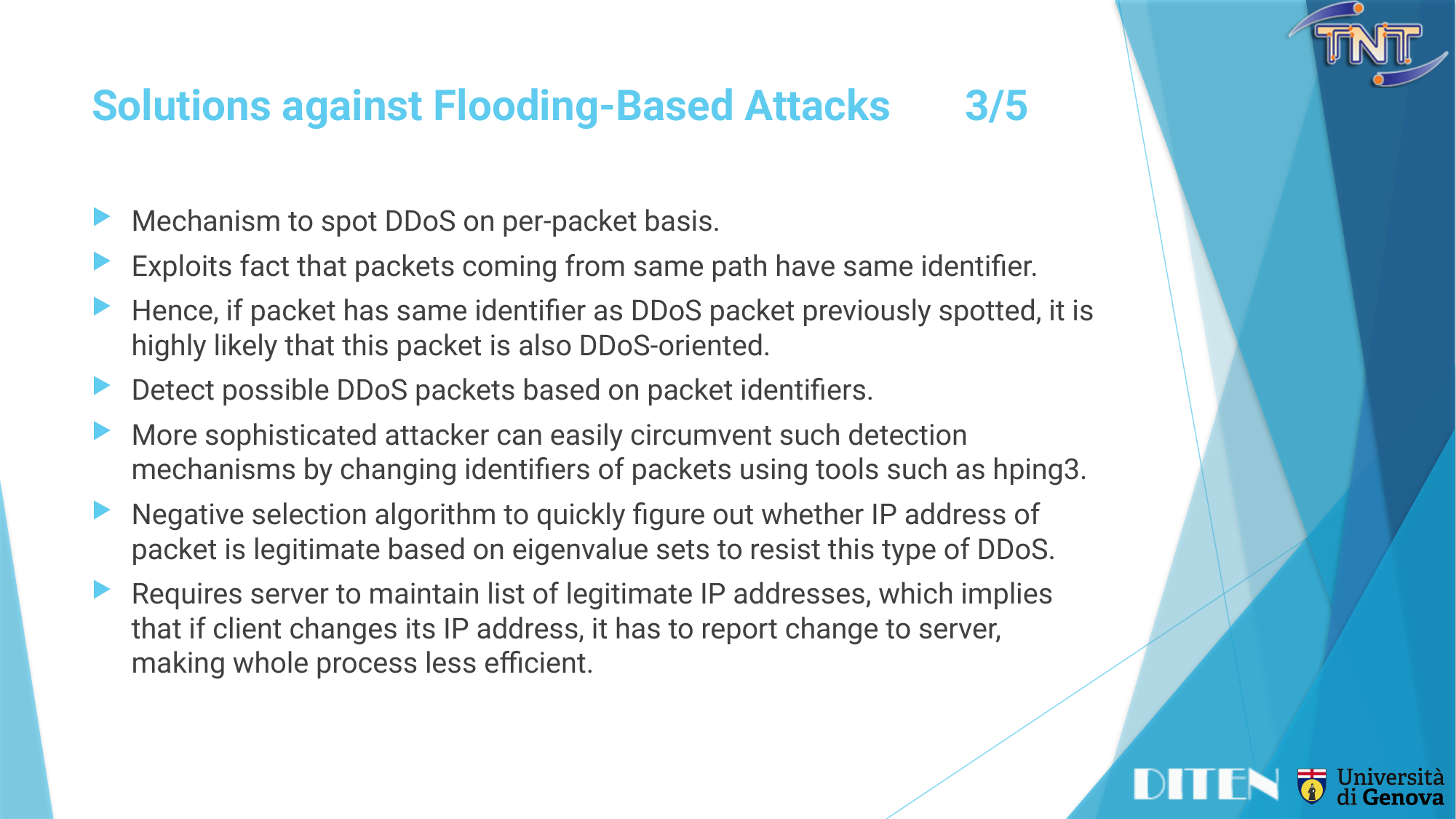

# Solutions against Flooding-Based Attacks	3/5
Mechanism to spot DDoS on per-packet basis.
Exploits fact that packets coming from same path have same identifier.
Hence, if packet has same identifier as DDoS packet previously spotted, it is highly likely that this packet is also DDoS-oriented.
Detect possible DDoS packets based on packet identifiers.
More sophisticated attacker can easily circumvent such detection mechanisms by changing identifiers of packets using tools such as hping3.
Negative selection algorithm to quickly figure out whether IP address of packet is legitimate based on eigenvalue sets to resist this type of DDoS.
Requires server to maintain list of legitimate IP addresses, which implies that if client changes its IP address, it has to report change to server, making whole process less efficient.